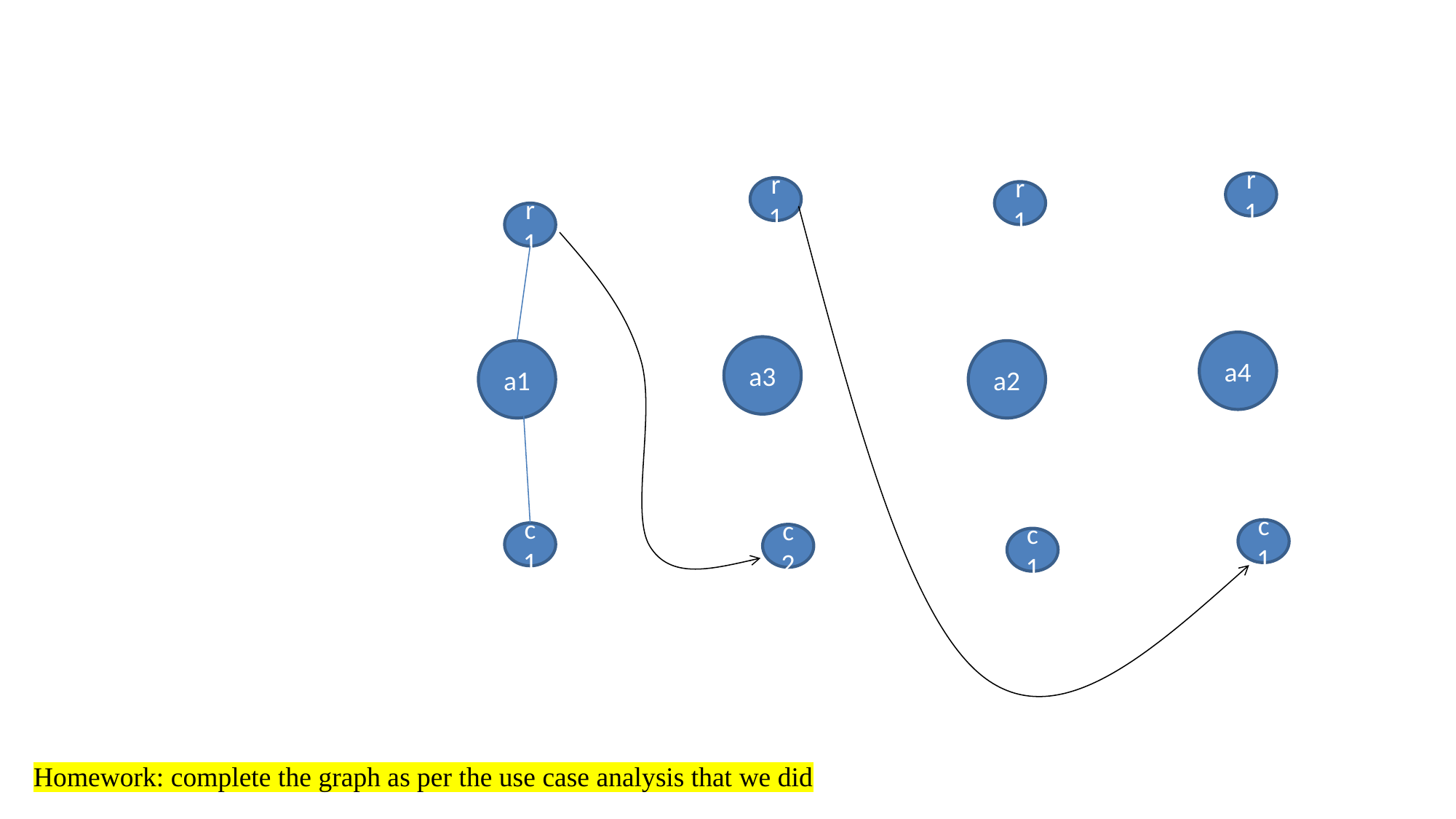

r1
r1
r1
r1

a4
a3
a1
a2
c1
c1
c2
c1
Homework: complete the graph as per the use case analysis that we did